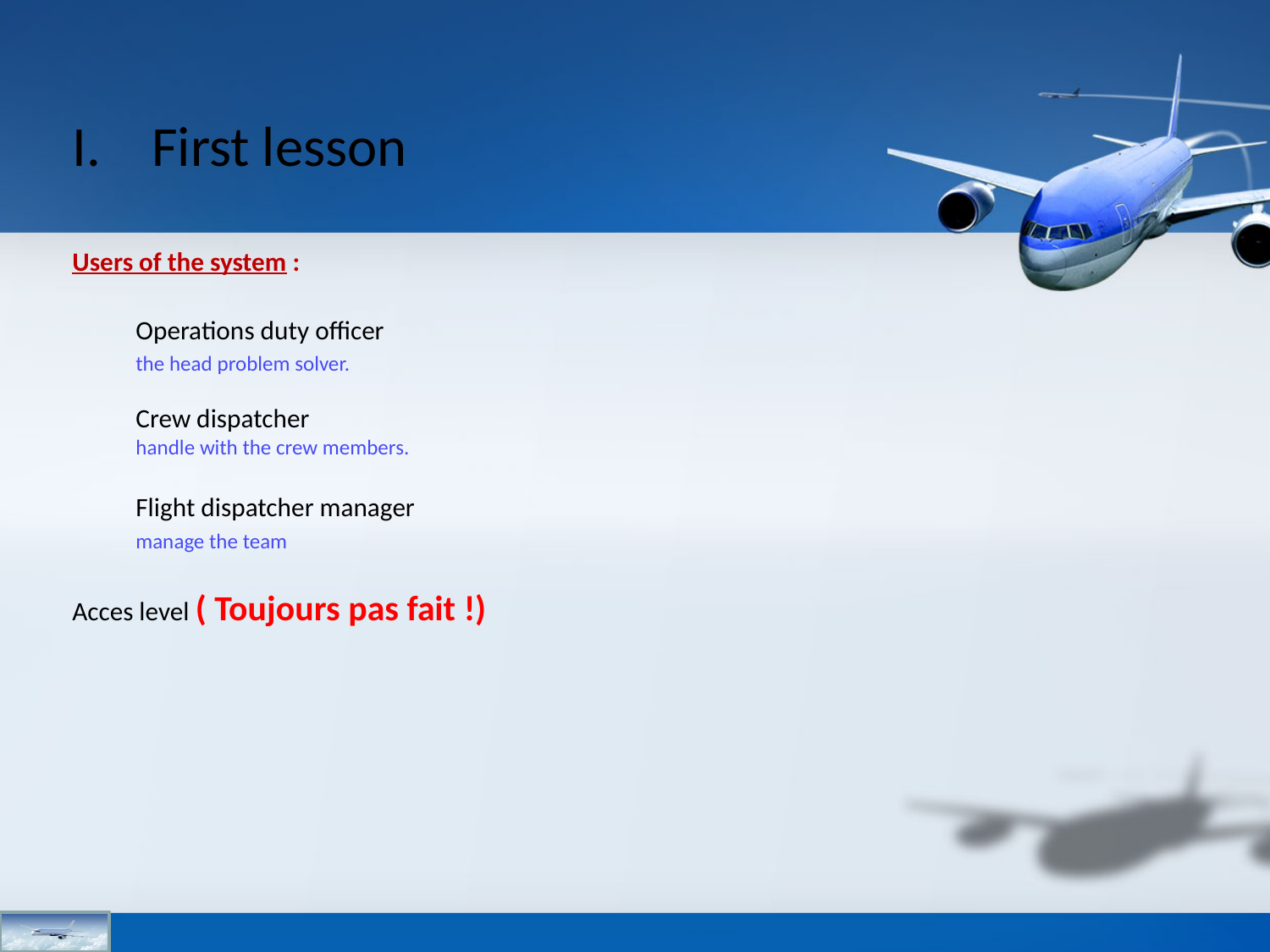

# First lesson
Users of the system :

	Operations duty officer
 	the head problem solver.

	Crew dispatcher
	handle with the crew members.

	Flight dispatcher manager
 	manage the team

Acces level ( Toujours pas fait !)